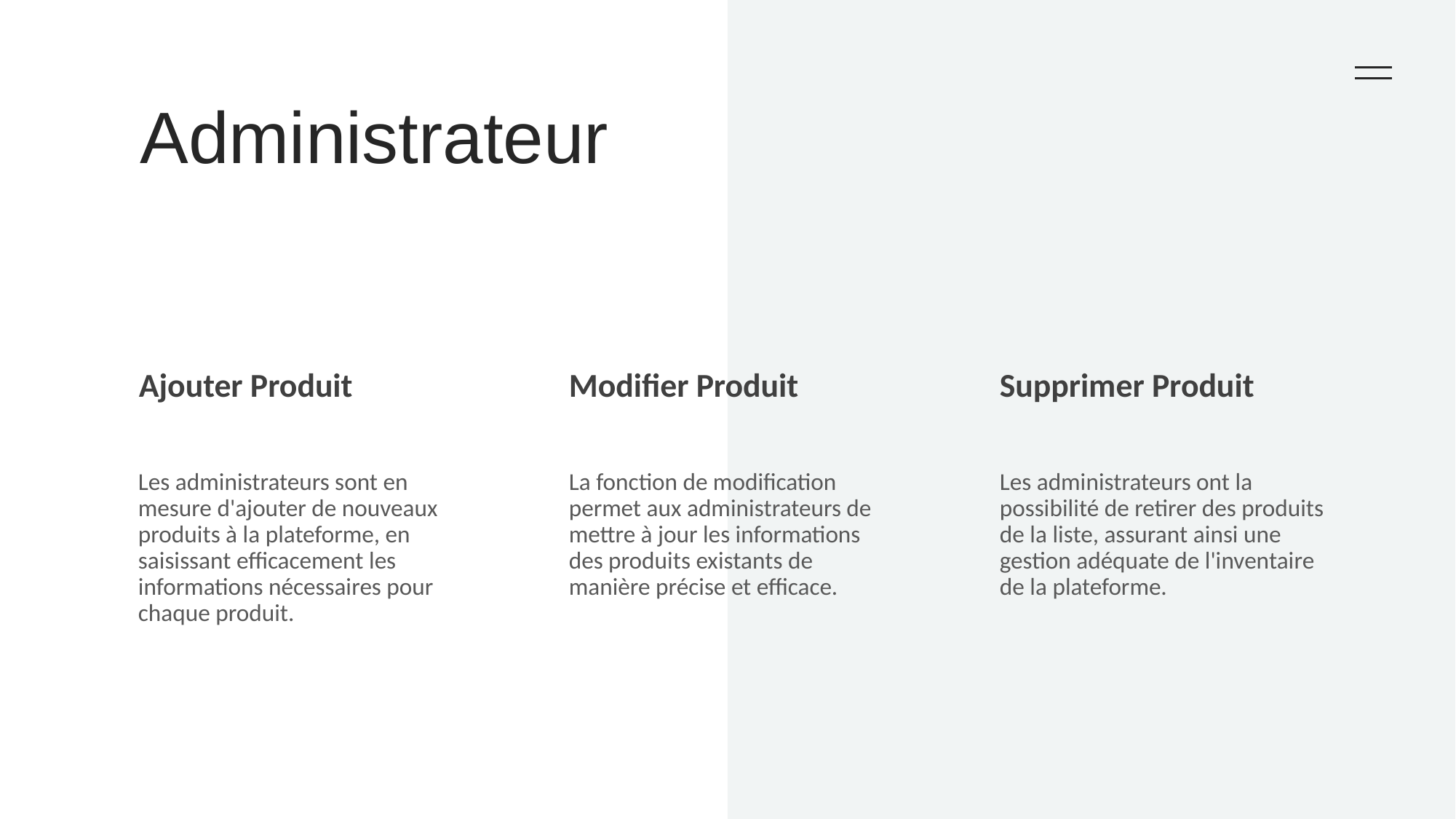

# Administrateur
Modifier Produit
Supprimer Produit
Ajouter Produit
Les administrateurs sont en mesure d'ajouter de nouveaux produits à la plateforme, en saisissant efficacement les informations nécessaires pour chaque produit.
La fonction de modification permet aux administrateurs de mettre à jour les informations des produits existants de manière précise et efficace.
Les administrateurs ont la possibilité de retirer des produits de la liste, assurant ainsi une gestion adéquate de l'inventaire de la plateforme.